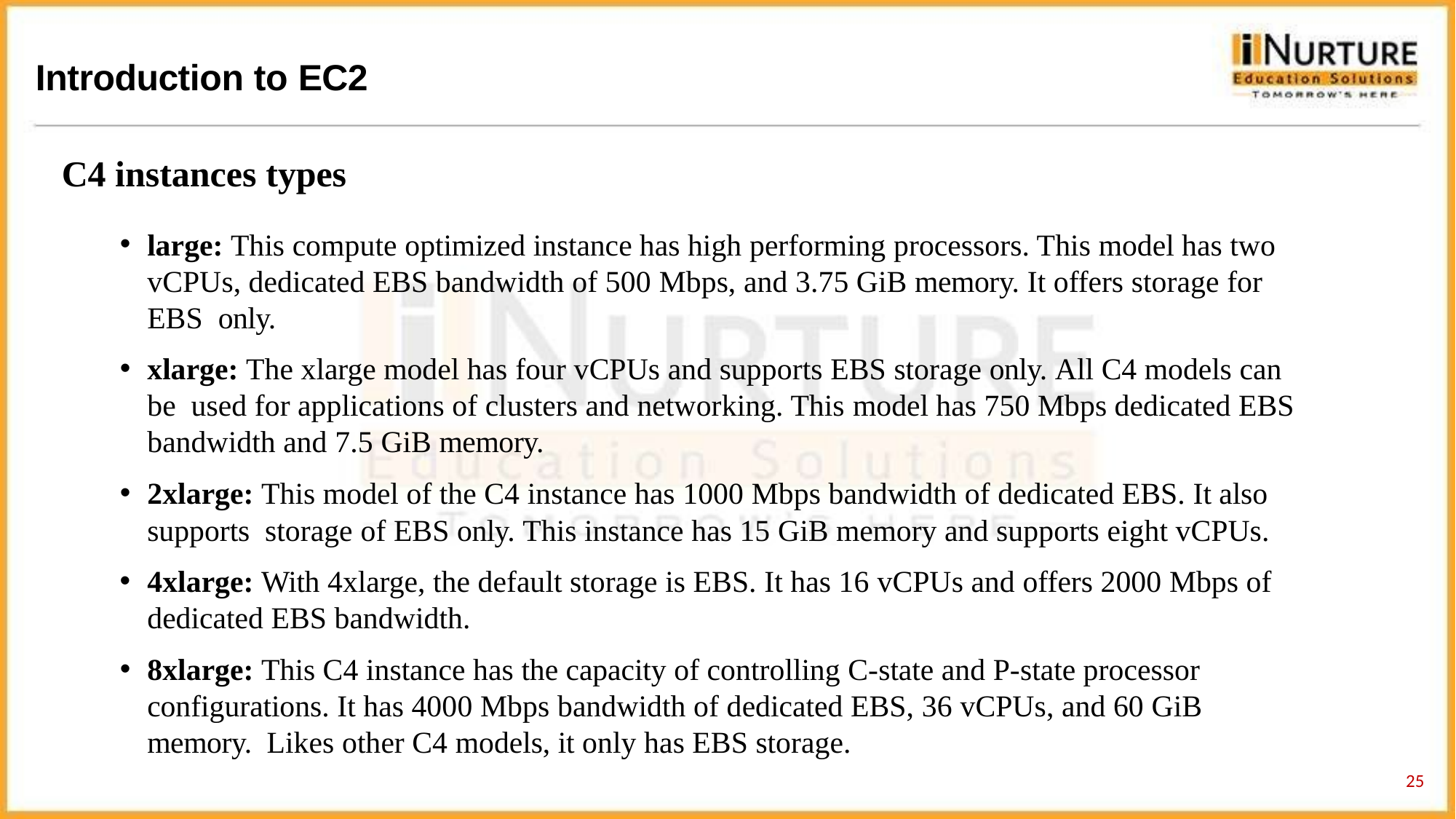

# Introduction to EC2
C4 instances types
large: This compute optimized instance has high performing processors. This model has two  vCPUs, dedicated EBS bandwidth of 500 Mbps, and 3.75 GiB memory. It offers storage for EBS  only.
xlarge: The xlarge model has four vCPUs and supports EBS storage only. All C4 models can be  used for applications of clusters and networking. This model has 750 Mbps dedicated EBS  bandwidth and 7.5 GiB memory.
2xlarge: This model of the C4 instance has 1000 Mbps bandwidth of dedicated EBS. It also supports  storage of EBS only. This instance has 15 GiB memory and supports eight vCPUs.
4xlarge: With 4xlarge, the default storage is EBS. It has 16 vCPUs and offers 2000 Mbps of
dedicated EBS bandwidth.
8xlarge: This C4 instance has the capacity of controlling C-state and P-state processor  configurations. It has 4000 Mbps bandwidth of dedicated EBS, 36 vCPUs, and 60 GiB memory.  Likes other C4 models, it only has EBS storage.
25